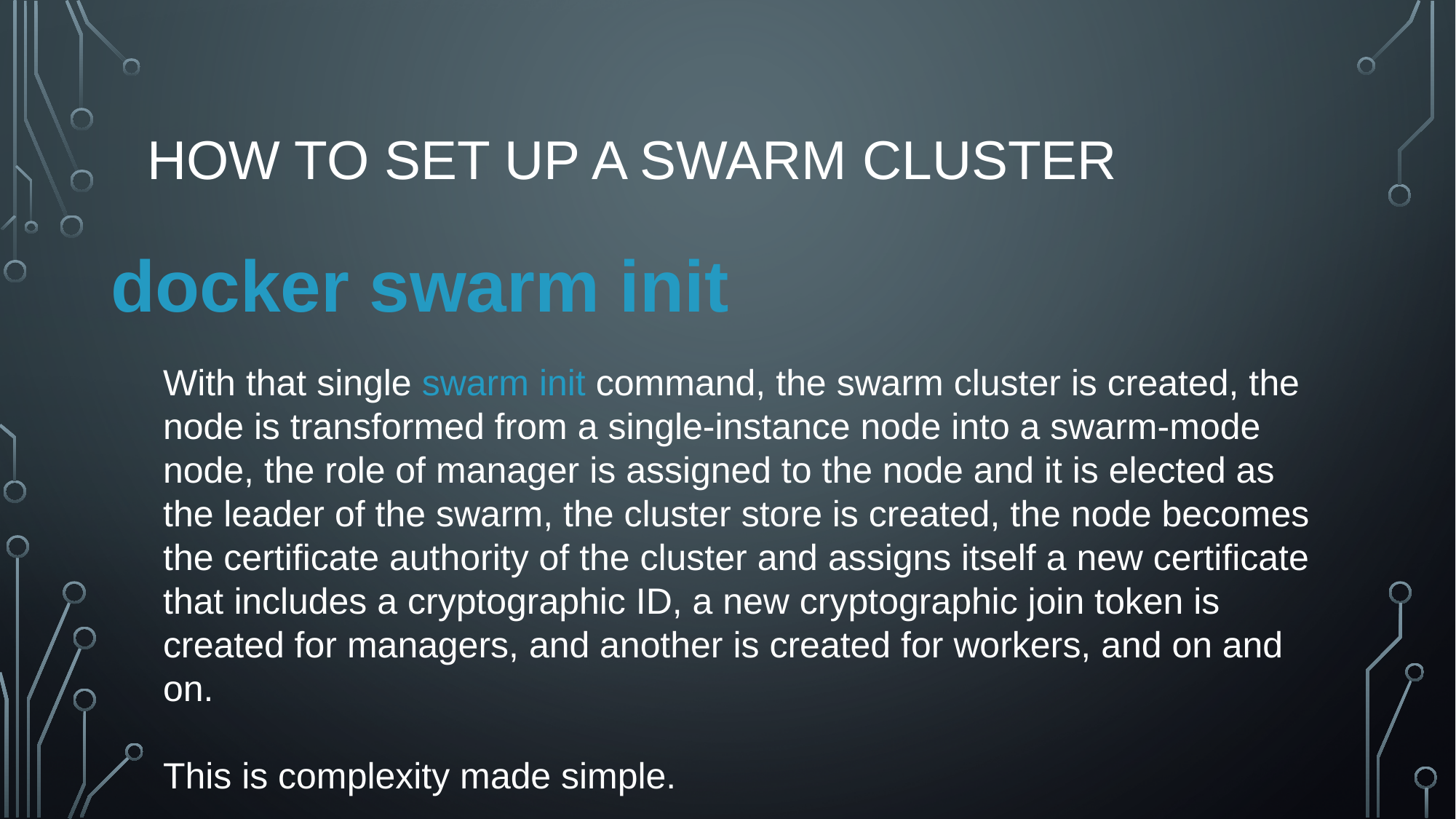

# How to set up a swarm cluster
docker swarm init
With that single swarm init command, the swarm cluster is created, the node is transformed from a single-instance node into a swarm-mode node, the role of manager is assigned to the node and it is elected as the leader of the swarm, the cluster store is created, the node becomes the certificate authority of the cluster and assigns itself a new certificate that includes a cryptographic ID, a new cryptographic join token is created for managers, and another is created for workers, and on and on.

This is complexity made simple.